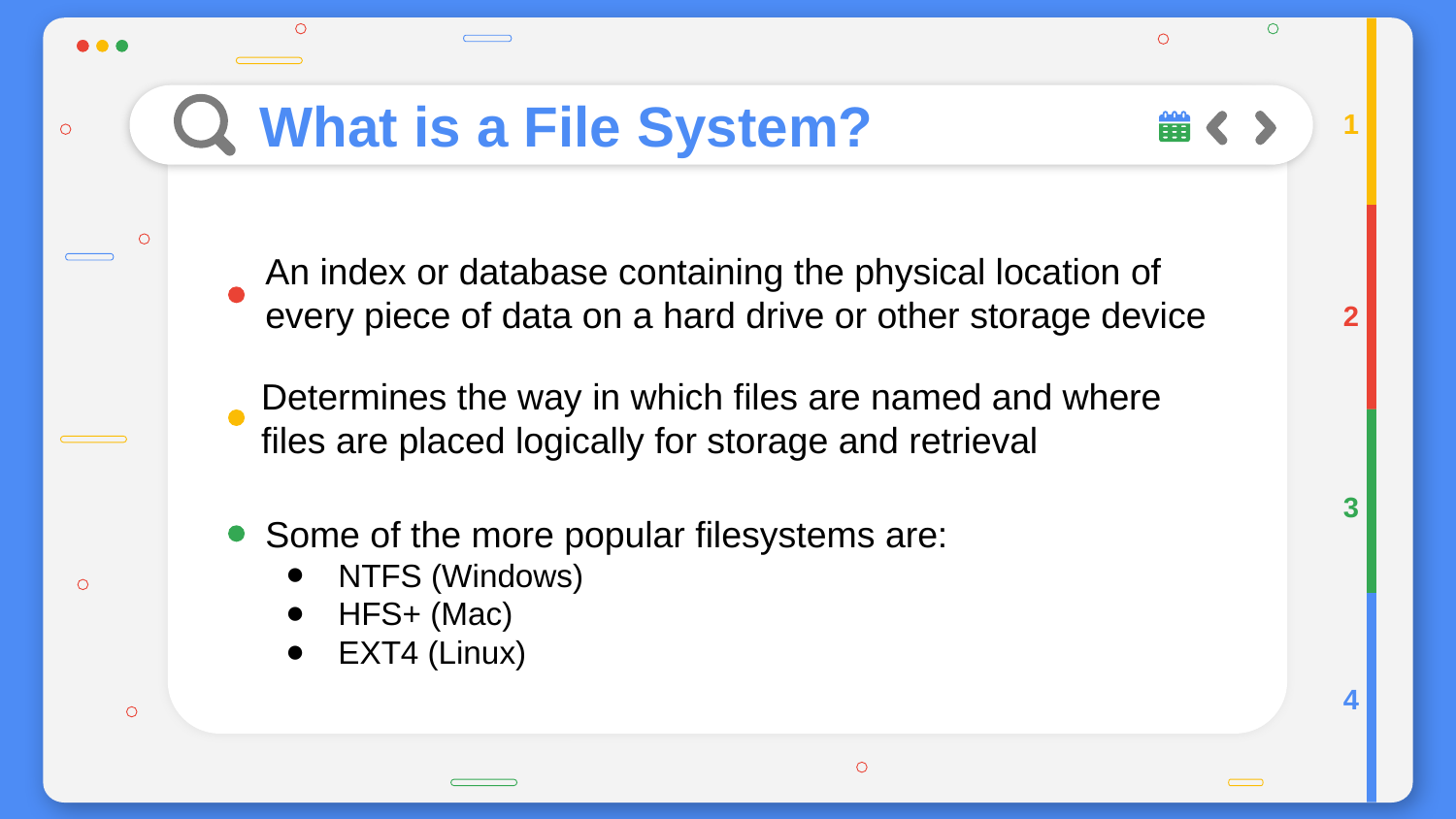

# What is a File System?
1

An index or database containing the physical location of every piece of data on a hard drive or other storage device

2

Determines the way in which files are named and where files are placed logically for storage and retrieval

3
Some of the more popular filesystems are:
NTFS (Windows)
HFS+ (Mac)
EXT4 (Linux)

4